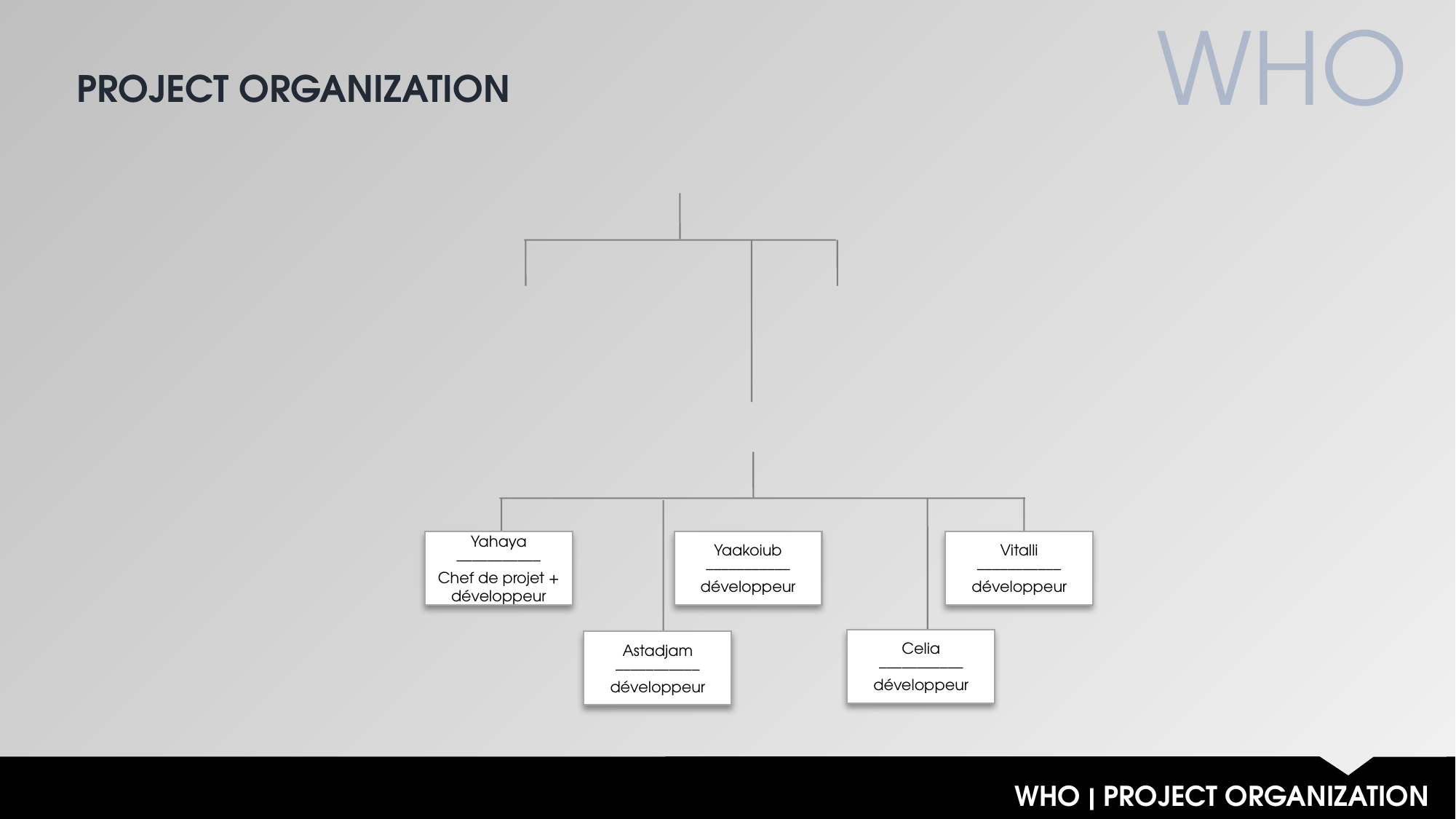

WHO
PROJECT ORGANIZATION
Yahaya
–––––––––––
Chef de projet + développeur
Yaakoiub
–––––––––––
développeur
Vitalli
–––––––––––
développeur
Celia
–––––––––––
développeur
Astadjam
–––––––––––
développeur

WHO | PROJECT ORGANIZATION